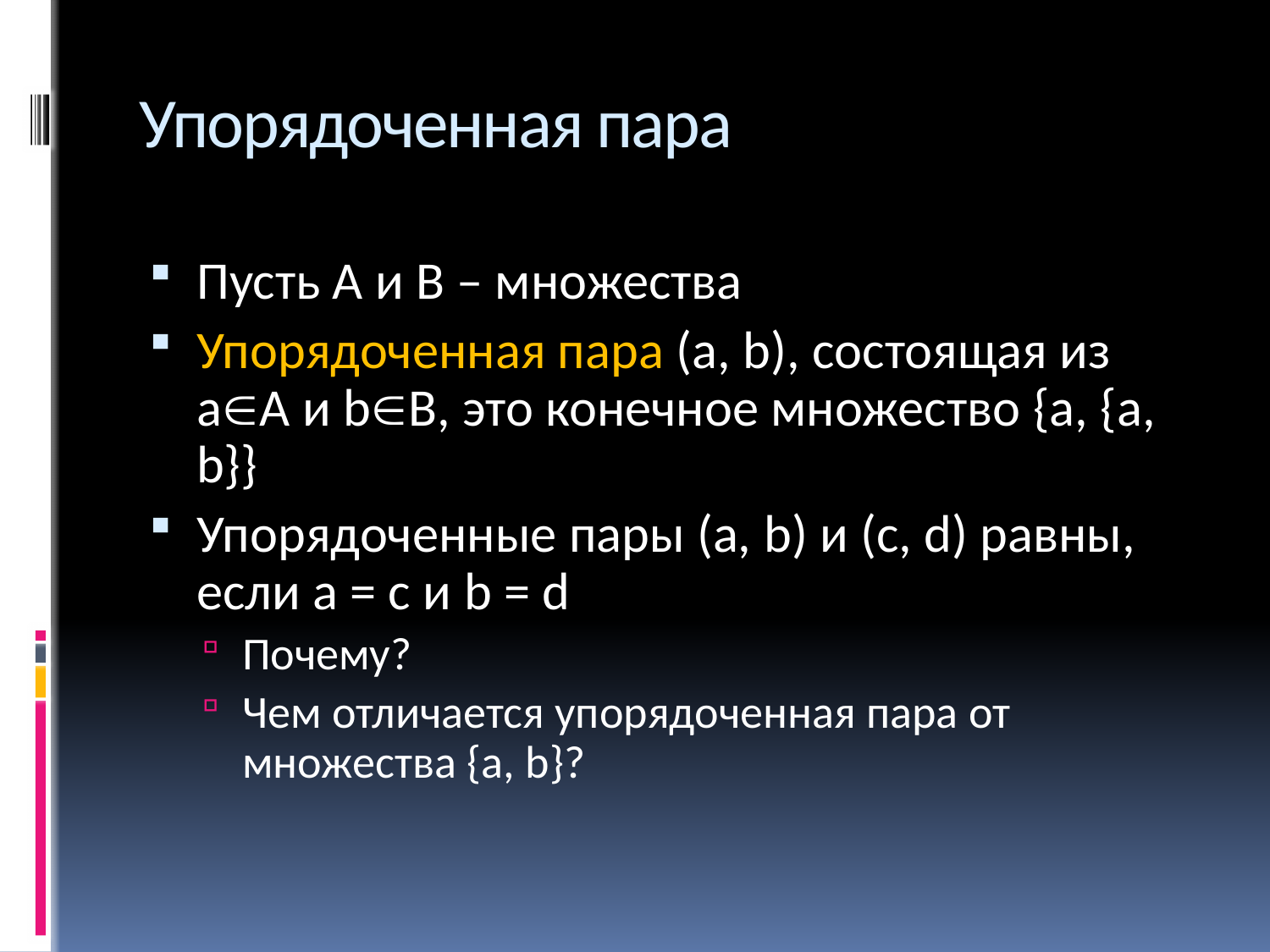

# Упорядоченная пара
Пусть А и В – множества
Упорядоченная пара (а, b), состоящая из а∈А и b∈B, это конечное множество {a, {a, b}}
Упорядоченные пары (а, b) и (с, d) равны, если а = с и b = d
Почему?
Чем отличается упорядоченная пара от множества {а, b}?